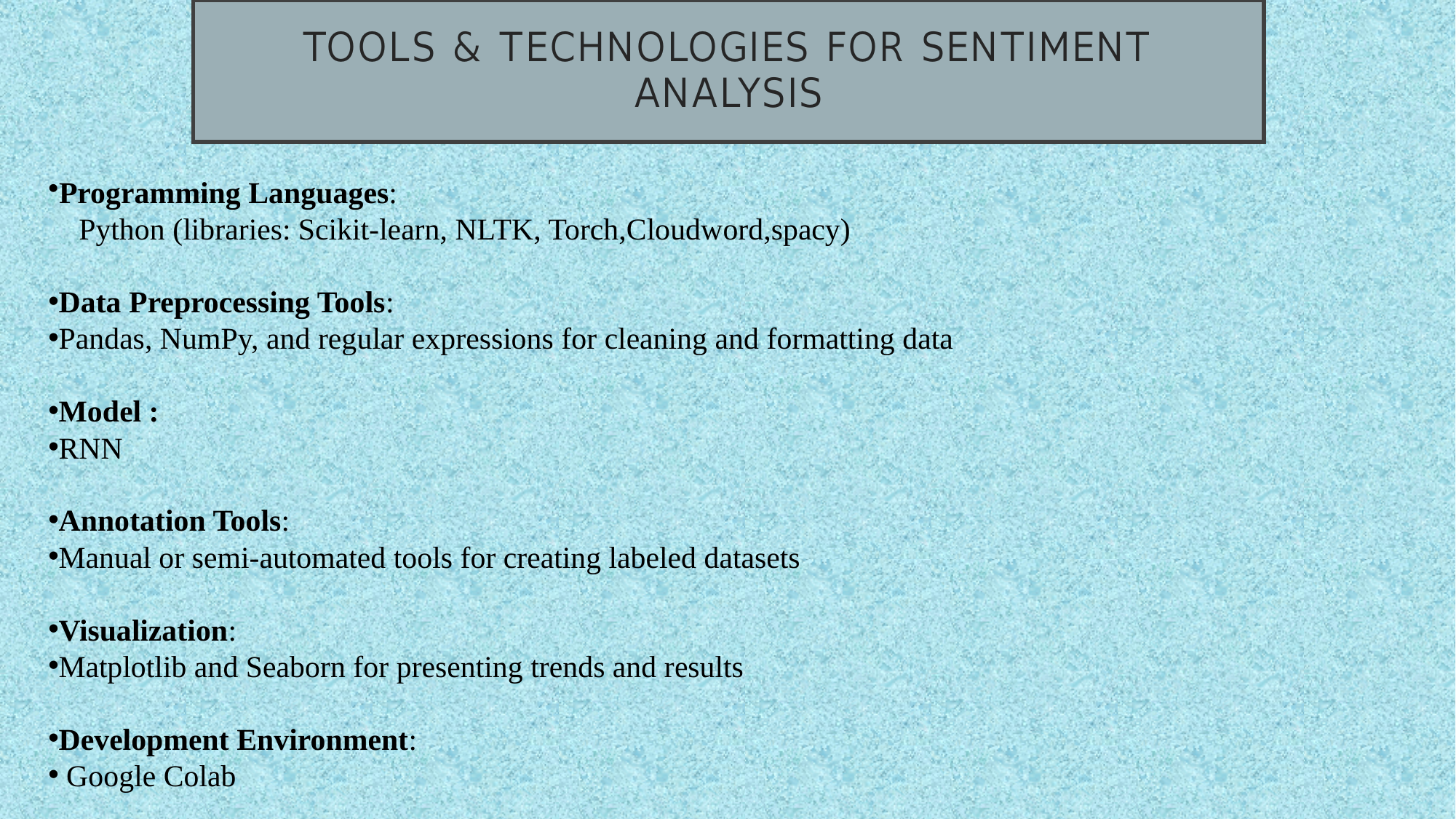

# Tools & Technologies for Sentiment Analysis
Programming Languages:
    Python (libraries: Scikit-learn, NLTK, Torch,Cloudword,spacy)

Data Preprocessing Tools:
Pandas, NumPy, and regular expressions for cleaning and formatting data

Model :
RNN

Annotation Tools:
Manual or semi-automated tools for creating labeled datasets

Visualization:
Matplotlib and Seaborn for presenting trends and results

Development Environment:
 Google Colab